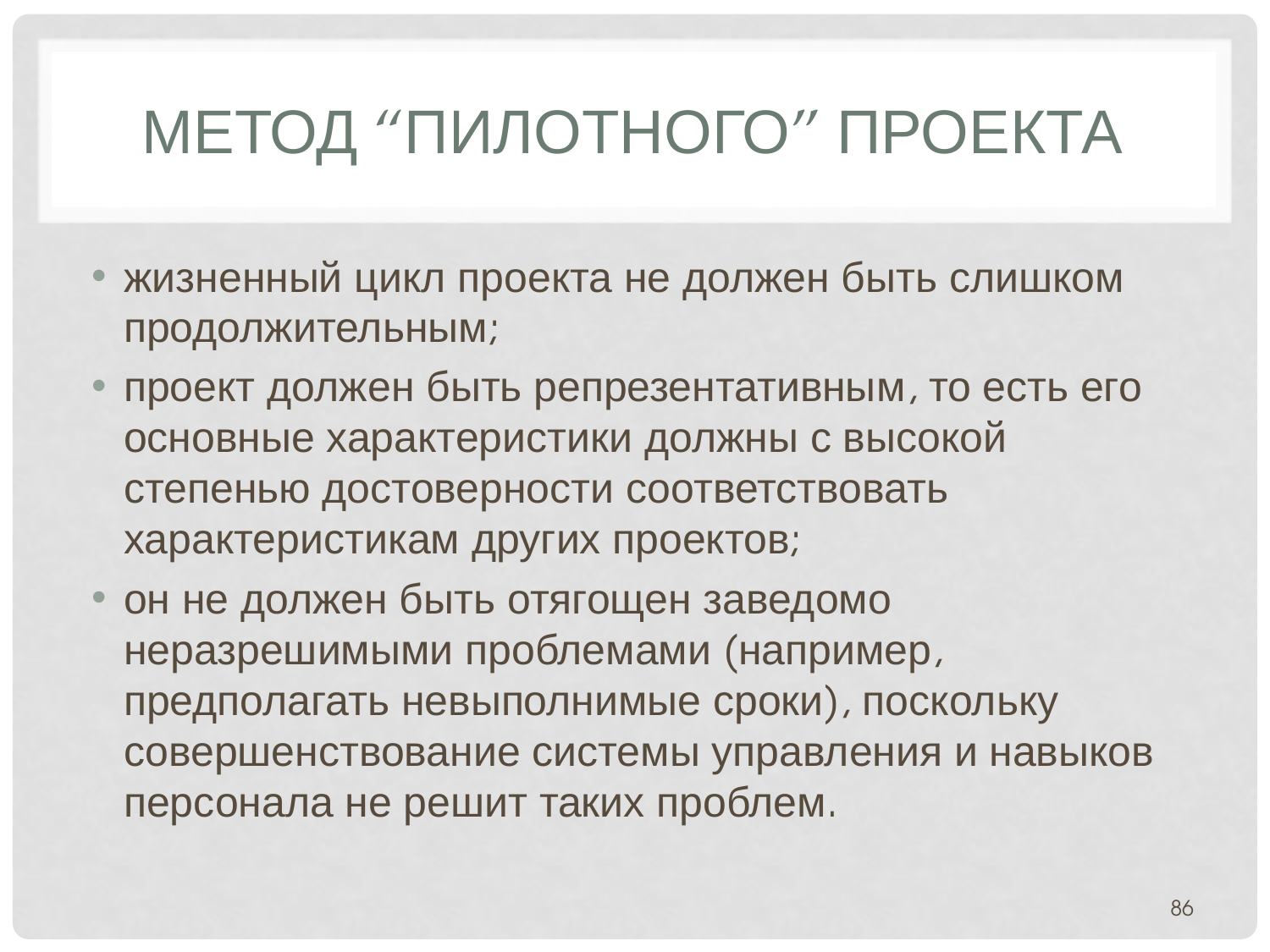

# МЕТОД “ПИЛОТНОГО” ПРОЕКТА
жизненный цикл проекта не должен быть слишком продолжительным;
проект должен быть репрезентативным, то есть его основные характеристики должны с высокой степенью достоверности соответствовать характеристикам других проектов;
он не должен быть отягощен заведомо неразрешимыми проблемами (например, предполагать невыполнимые сроки), поскольку совершенствование системы управления и навыков персонала не решит таких проблем.
86